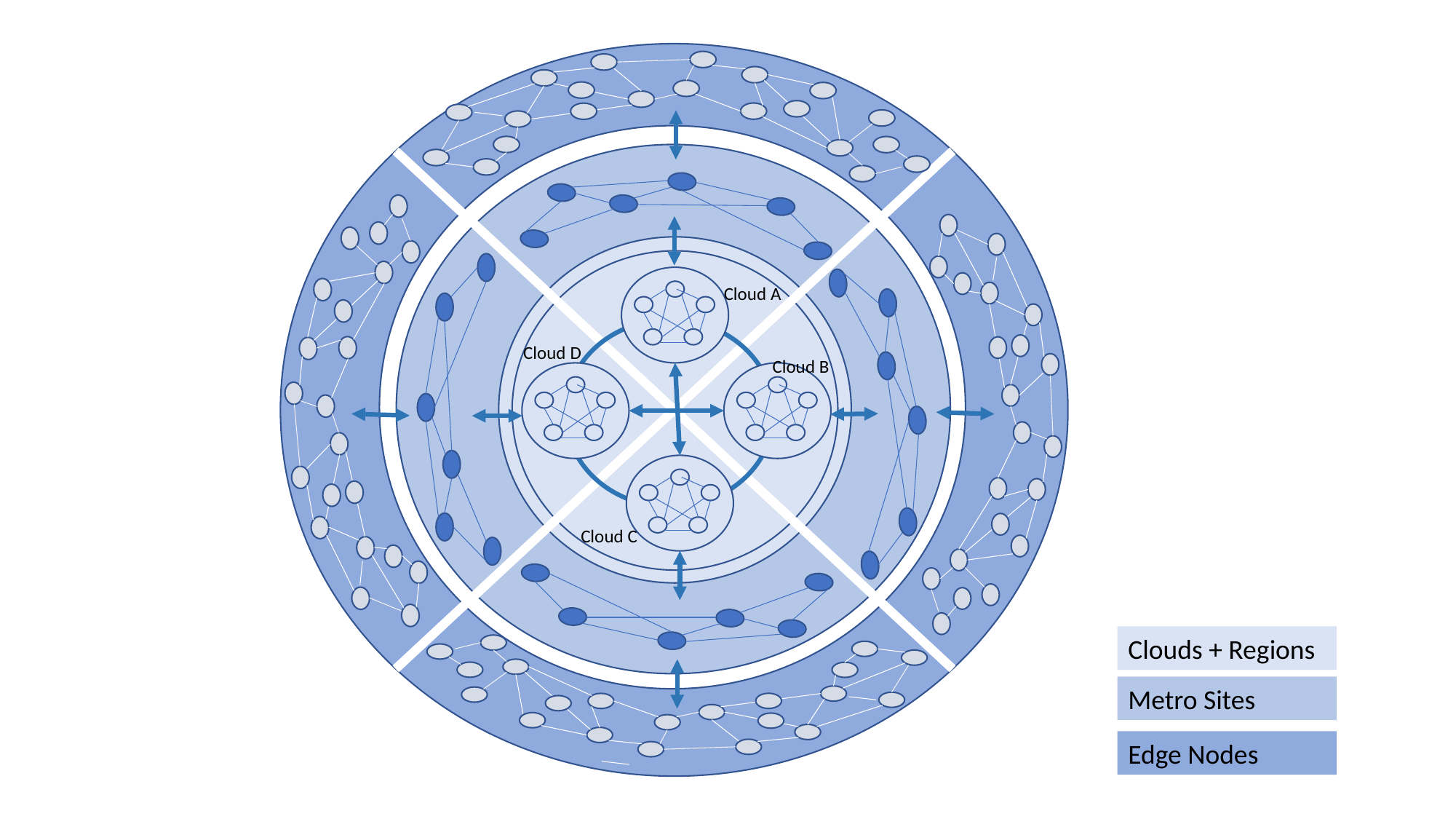

Cloud A

Cloud D
Cloud B

Cloud C
Clouds + Regions
Metro Sites
Edge Nodes